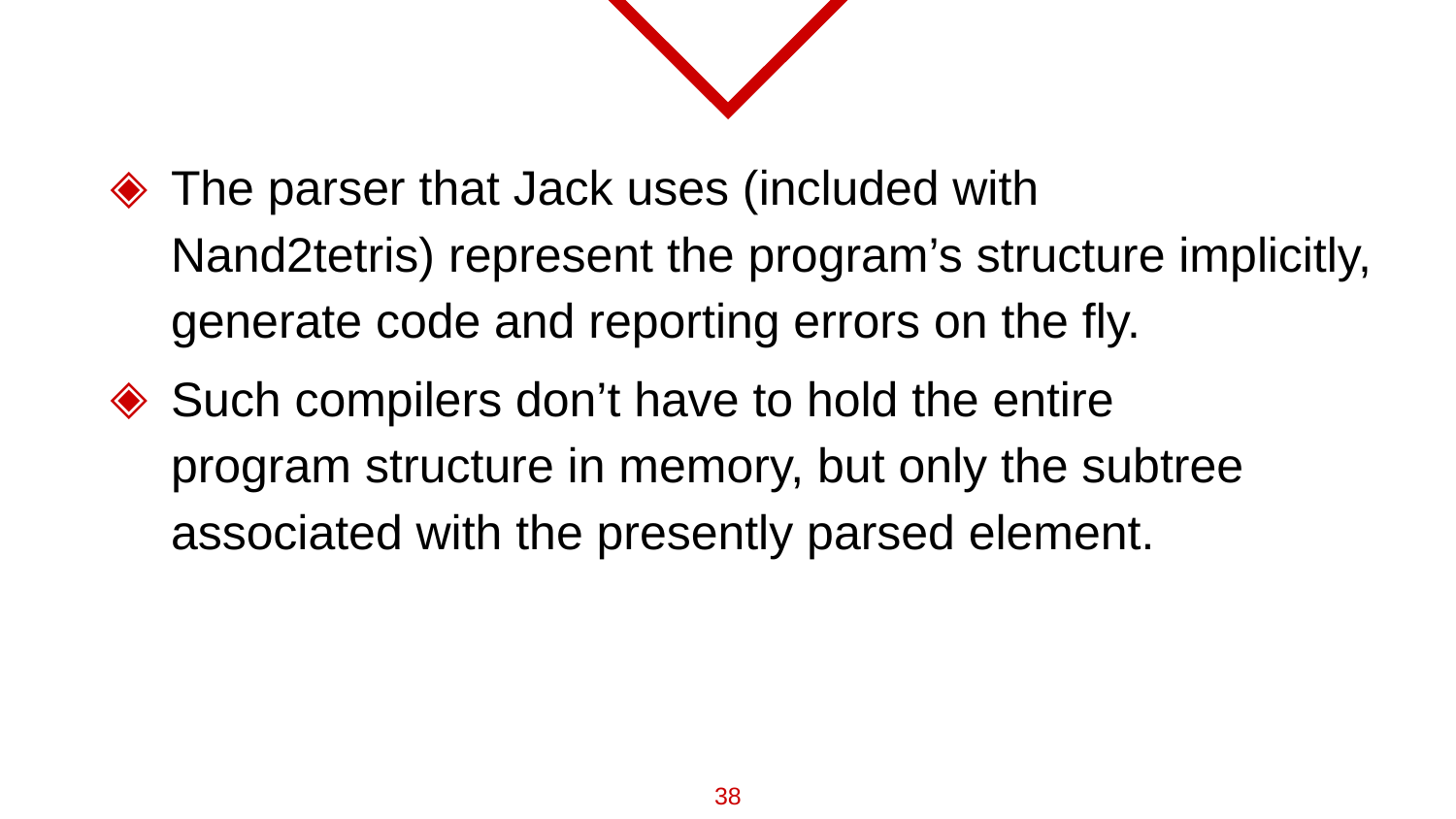

The parser that Jack uses (included with Nand2tetris) represent the program’s structure implicitly, generate code and reporting errors on the fly.
Such compilers don’t have to hold the entire program structure in memory, but only the subtree associated with the presently parsed element.
38